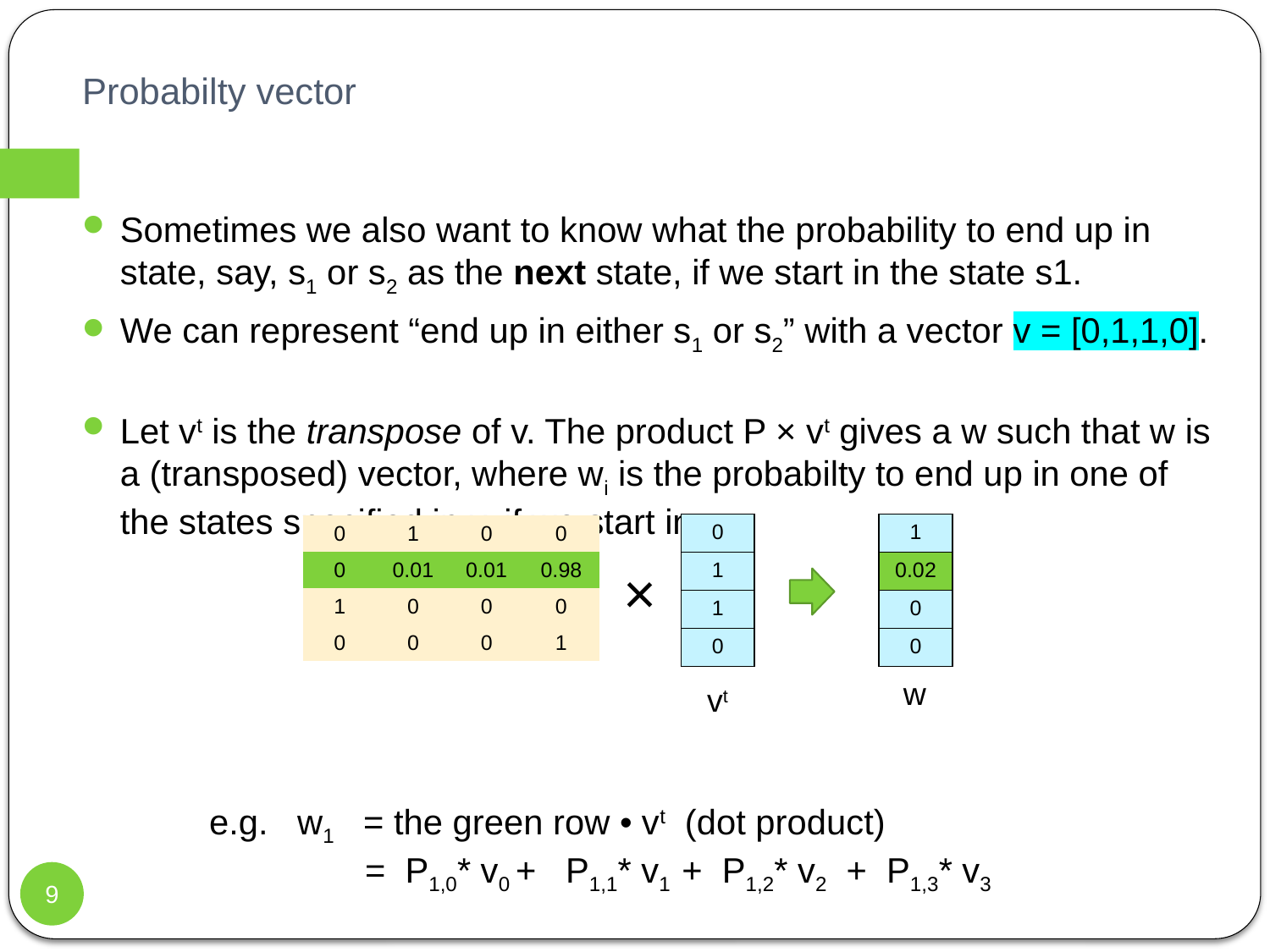

# Probabilty vector
Sometimes we also want to know what the probability to end up in state, say, s1 or s2 as the next state, if we start in the state s1.
We can represent “end up in either s1 or s2” with a vector v = [0,1,1,0].
Let vt is the transpose of v. The product P × vt gives a w such that w is a (transposed) vector, where wi is the probabilty to end up in one of the states specified in v, if we start in si.

	e.g.   w1   = the green row • vt  (dot product)
       	                =  P1,0* v0 +   P1,1* v1  +  P1,2* v2  +  P1,3* v3

| 0 |
| --- |
| 1 |
| 1 |
| 0 |
| 1 |
| --- |
| 0.02 |
| 0 |
| 0 |
| 0 | 1 | 0 | 0 |
| --- | --- | --- | --- |
| 0 | 0.01 | 0.01 | 0.98 |
| 1 | 0 | 0 | 0 |
| 0 | 0 | 0 | 1 |
×

w
vt
9